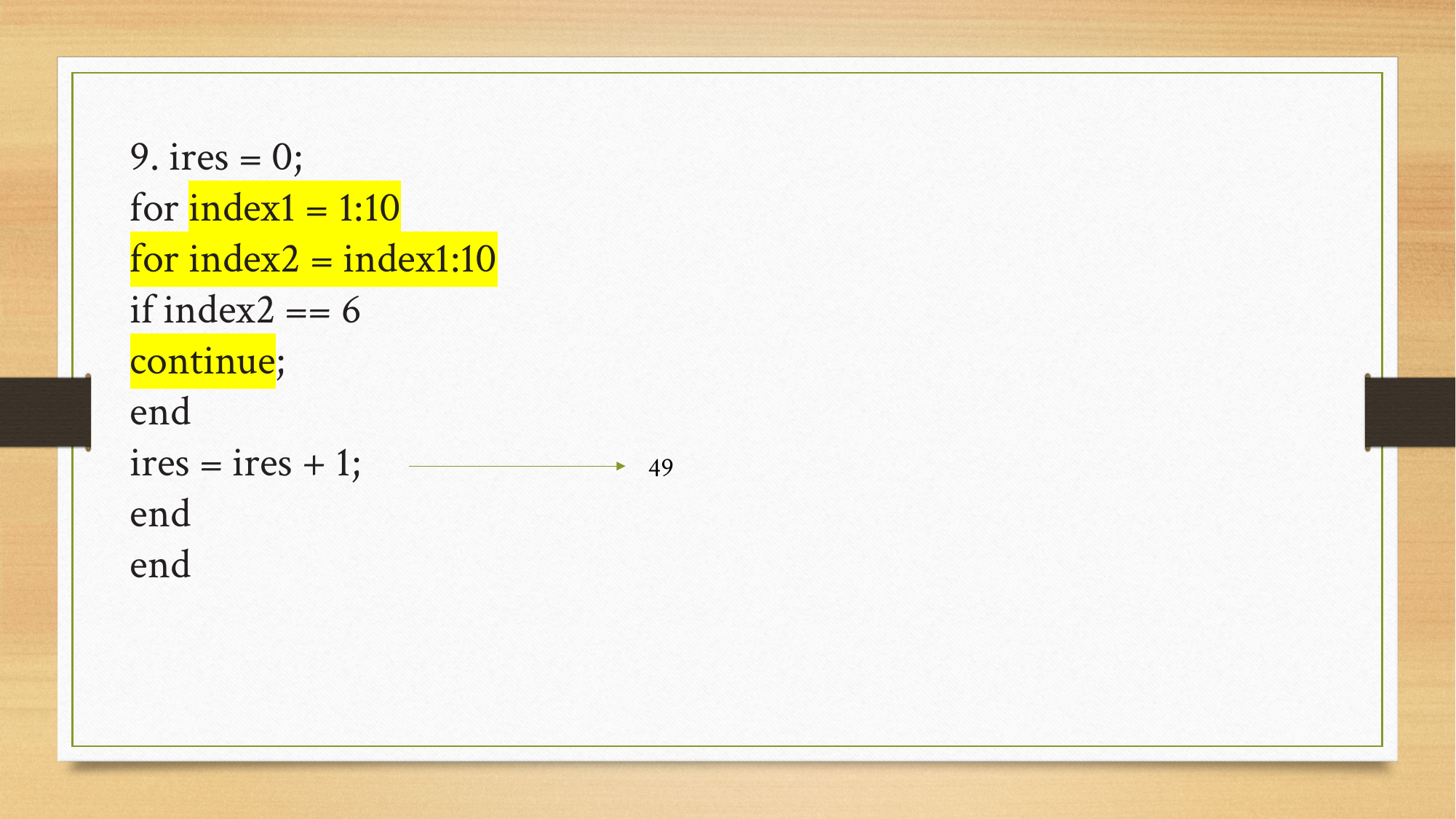

9. ires = 0;
for index1 = 1:10
for index2 = index1:10
if index2 == 6
continue;
end
ires = ires + 1;
end
end
49